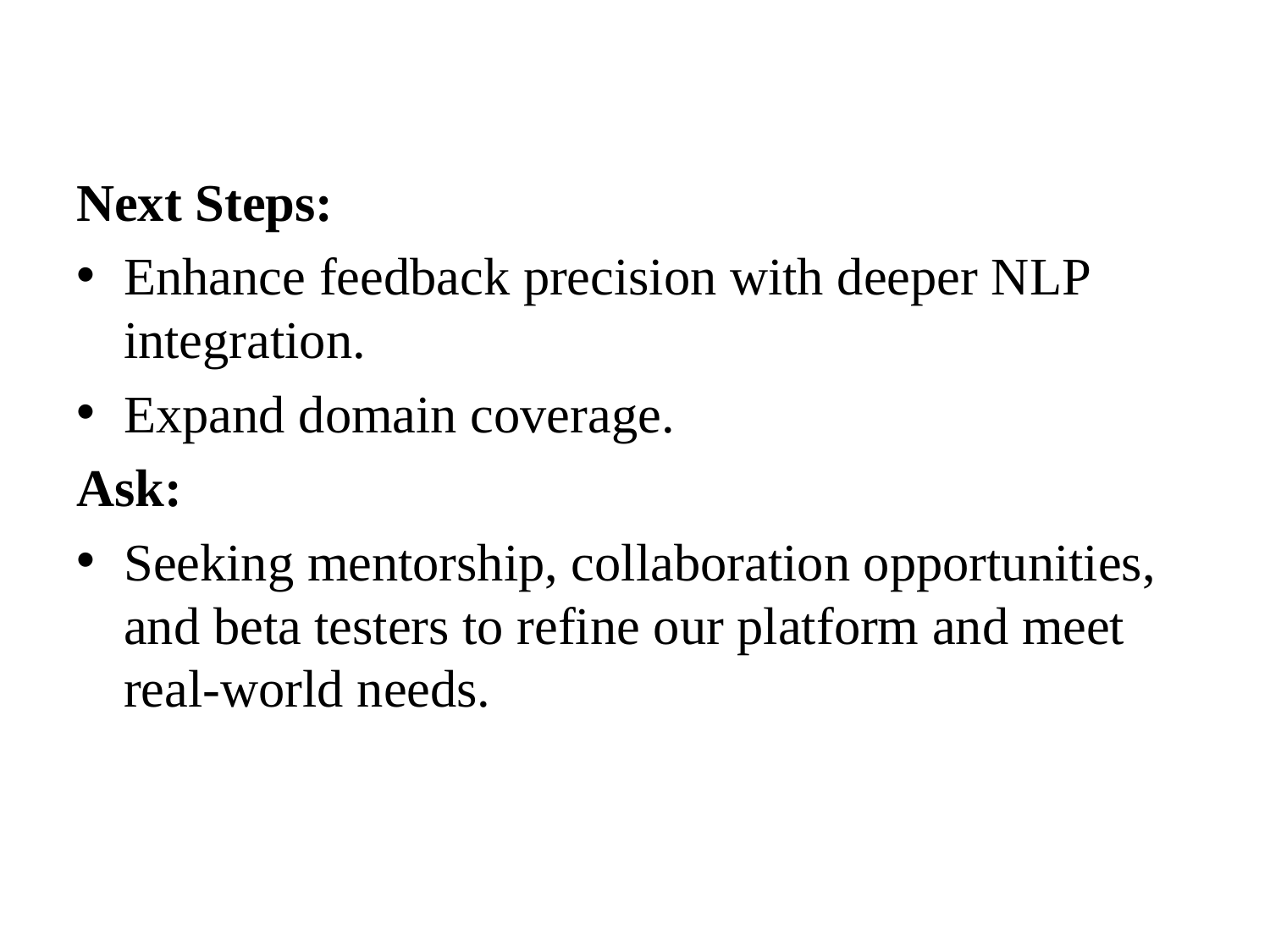

Next Steps:
Enhance feedback precision with deeper NLP integration.
Expand domain coverage.
Ask:
Seeking mentorship, collaboration opportunities, and beta testers to refine our platform and meet real-world needs.